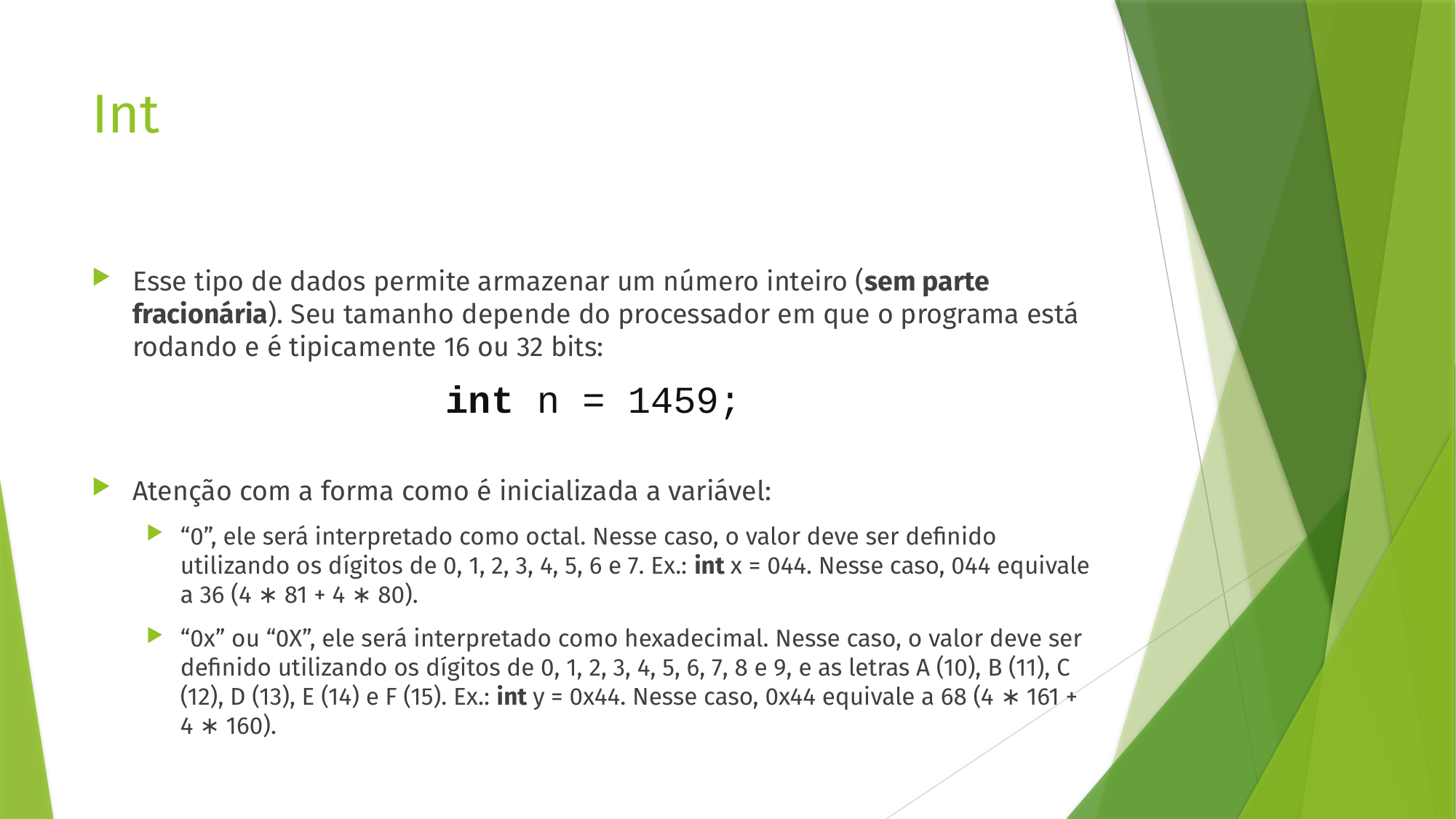

# Int
Esse tipo de dados permite armazenar um número inteiro (sem parte fracionária). Seu tamanho depende do processador em que o programa está rodando e é tipicamente 16 ou 32 bits:

Atenção com a forma como é inicializada a variável:
“0”, ele será interpretado como octal. Nesse caso, o valor deve ser definido utilizando os dígitos de 0, 1, 2, 3, 4, 5, 6 e 7. Ex.: int x = 044. Nesse caso, 044 equivale a 36 (4 ∗ 81 + 4 ∗ 80).
“0x” ou “0X”, ele será interpretado como hexadecimal. Nesse caso, o valor deve ser definido utilizando os dígitos de 0, 1, 2, 3, 4, 5, 6, 7, 8 e 9, e as letras A (10), B (11), C (12), D (13), E (14) e F (15). Ex.: int y = 0x44. Nesse caso, 0x44 equivale a 68 (4 ∗ 161 + 4 ∗ 160).
int n = 1459;